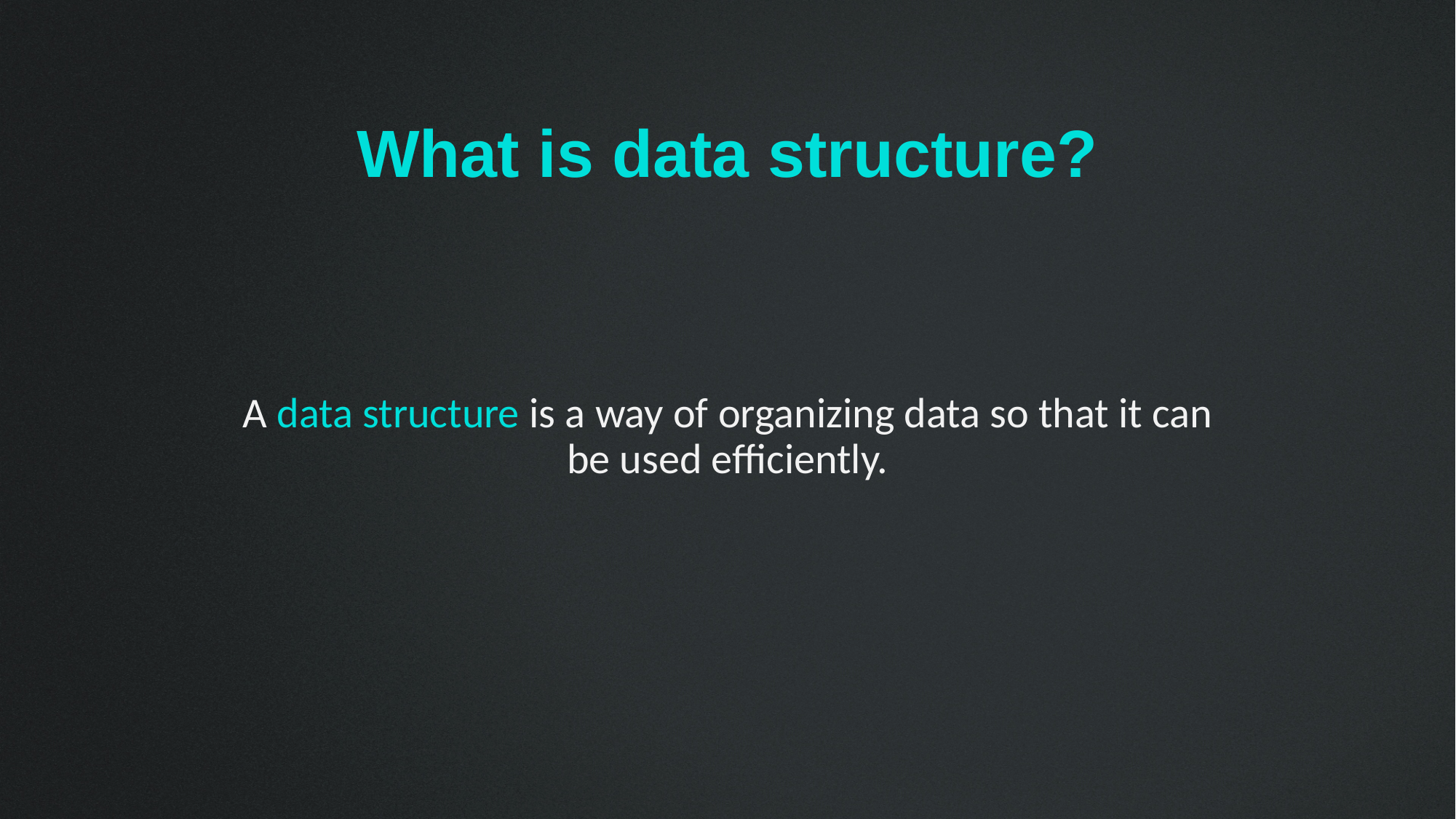

# What is data structure?
A data structure is a way of organizing data so that it can be used efficiently.